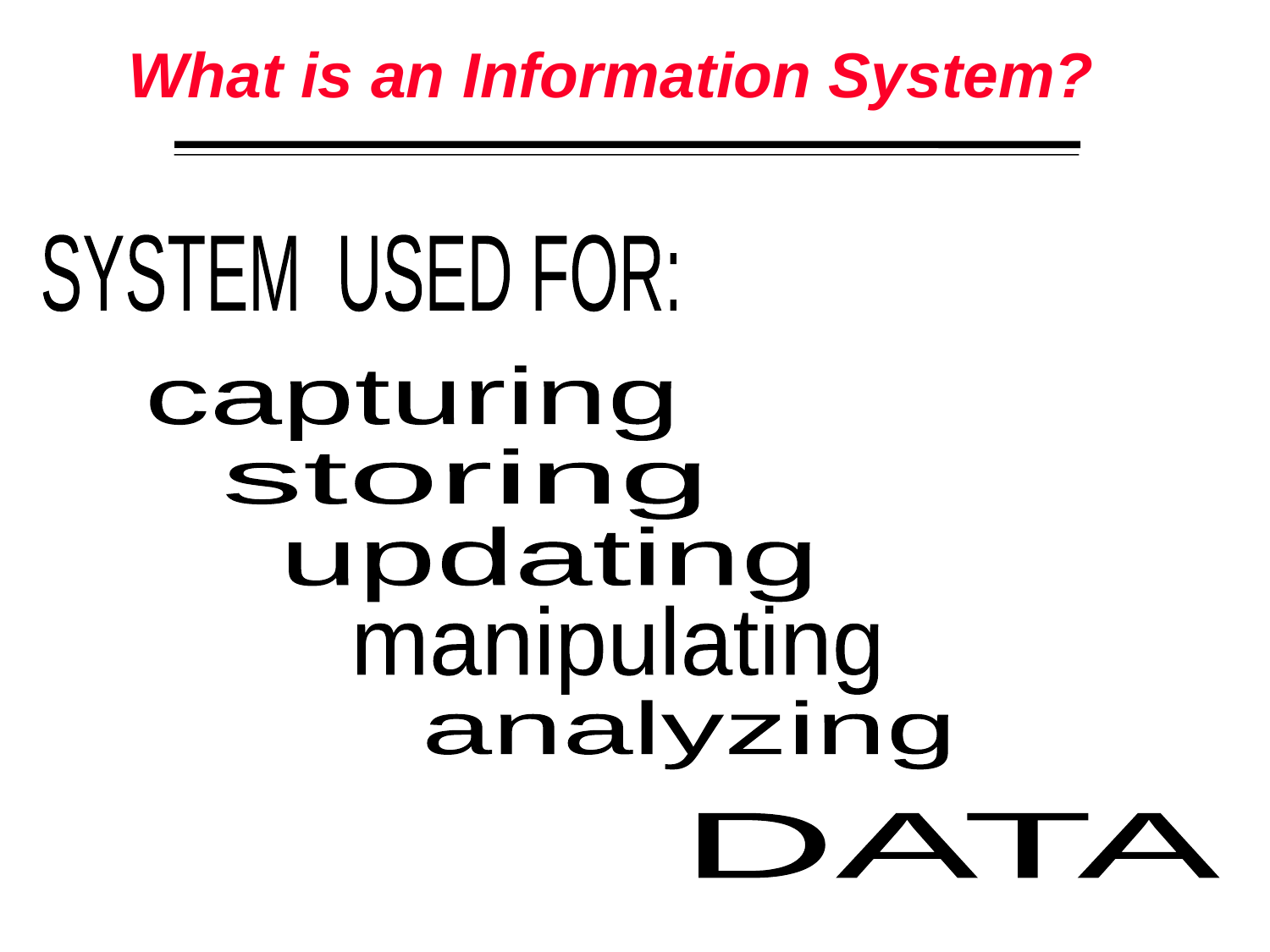

# What is an Information System?
SYSTEM  USED FOR:
capturing
storing
updating
manipulating
analyzing
DATA